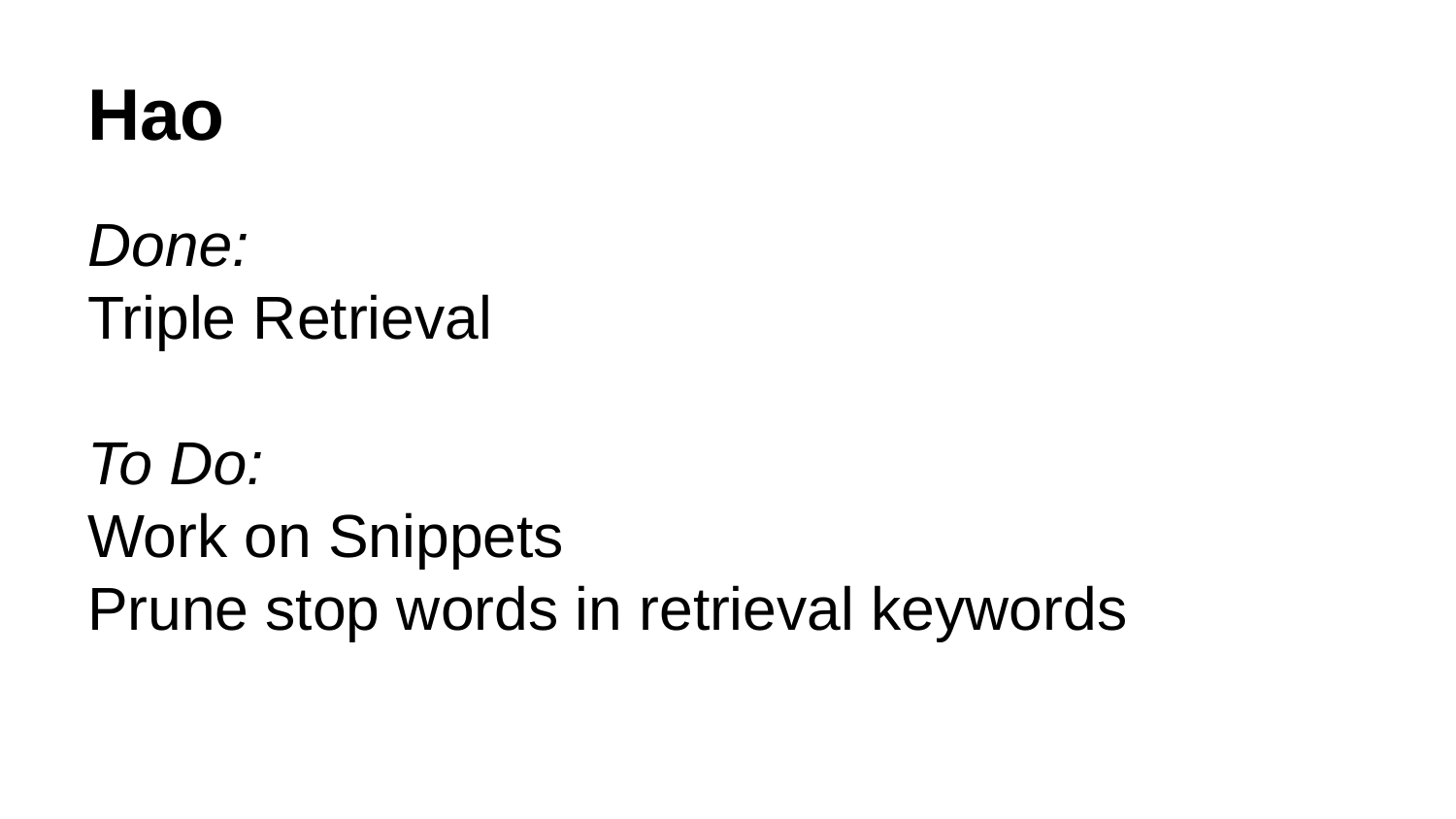

# Hao
Done:
Triple Retrieval

To Do:
Work on Snippets
Prune stop words in retrieval keywords